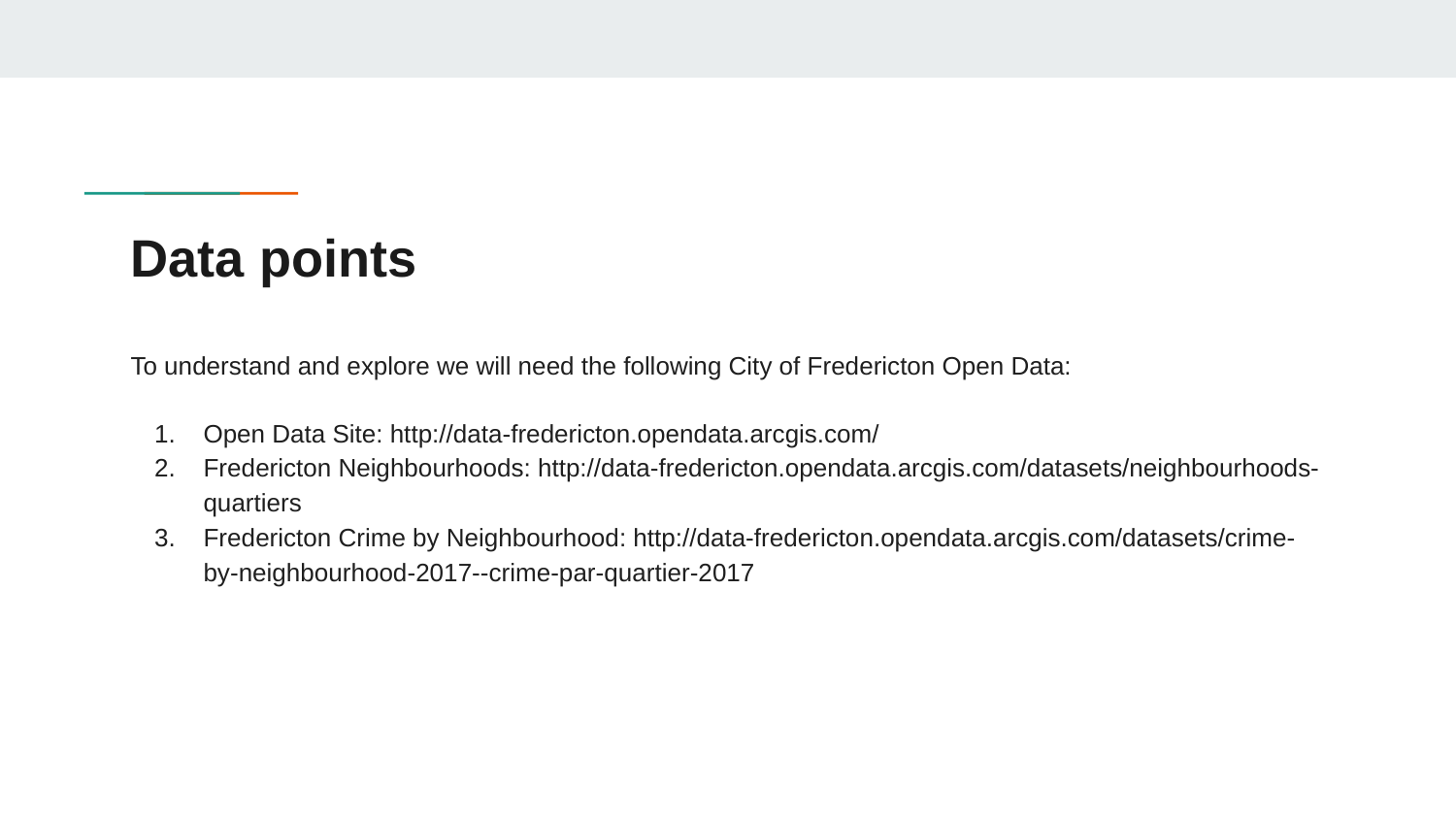

# Data points
To understand and explore we will need the following City of Fredericton Open Data:
Open Data Site: http://data-fredericton.opendata.arcgis.com/
Fredericton Neighbourhoods: http://data-fredericton.opendata.arcgis.com/datasets/neighbourhoods-quartiers
Fredericton Crime by Neighbourhood: http://data-fredericton.opendata.arcgis.com/datasets/crime-by-neighbourhood-2017--crime-par-quartier-2017